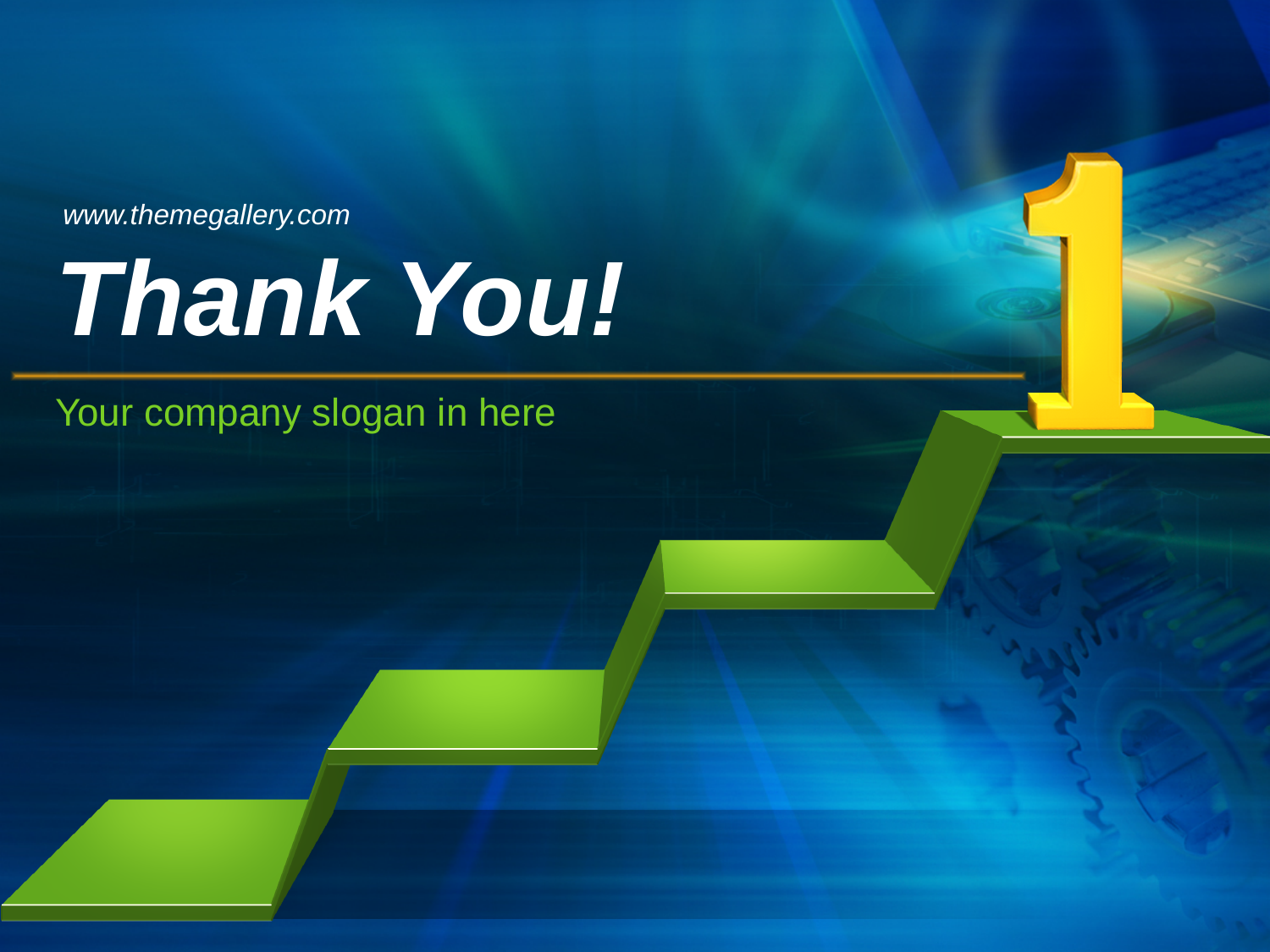

# www.themegallery.com Thank You!
Your company slogan in here